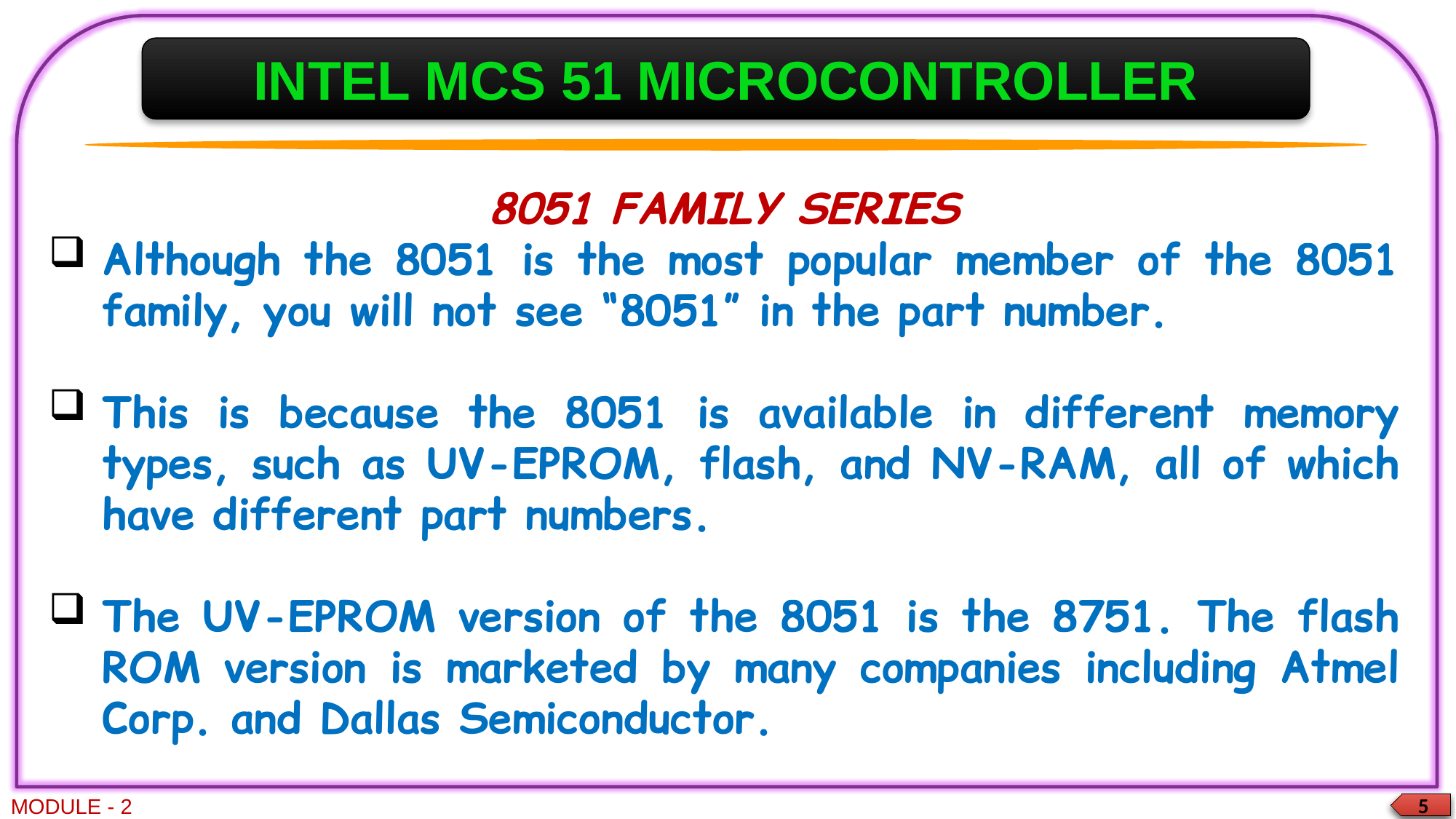

INTEL MCS 51 MICROCONTROLLER

8051 FAMILY SERIES
Although the 8051 is the most popular member of the 8051 family, you will not see “8051″ in the part number.

This is because the 8051 is available in different memory types, such as UV-EPROM, flash, and NV-RAM, all of which have different part numbers.

The UV-EPROM version of the 8051 is the 8751. The flash ROM version is marketed by many companies including Atmel Corp. and Dallas Semiconductor.
MODULE - 2
5